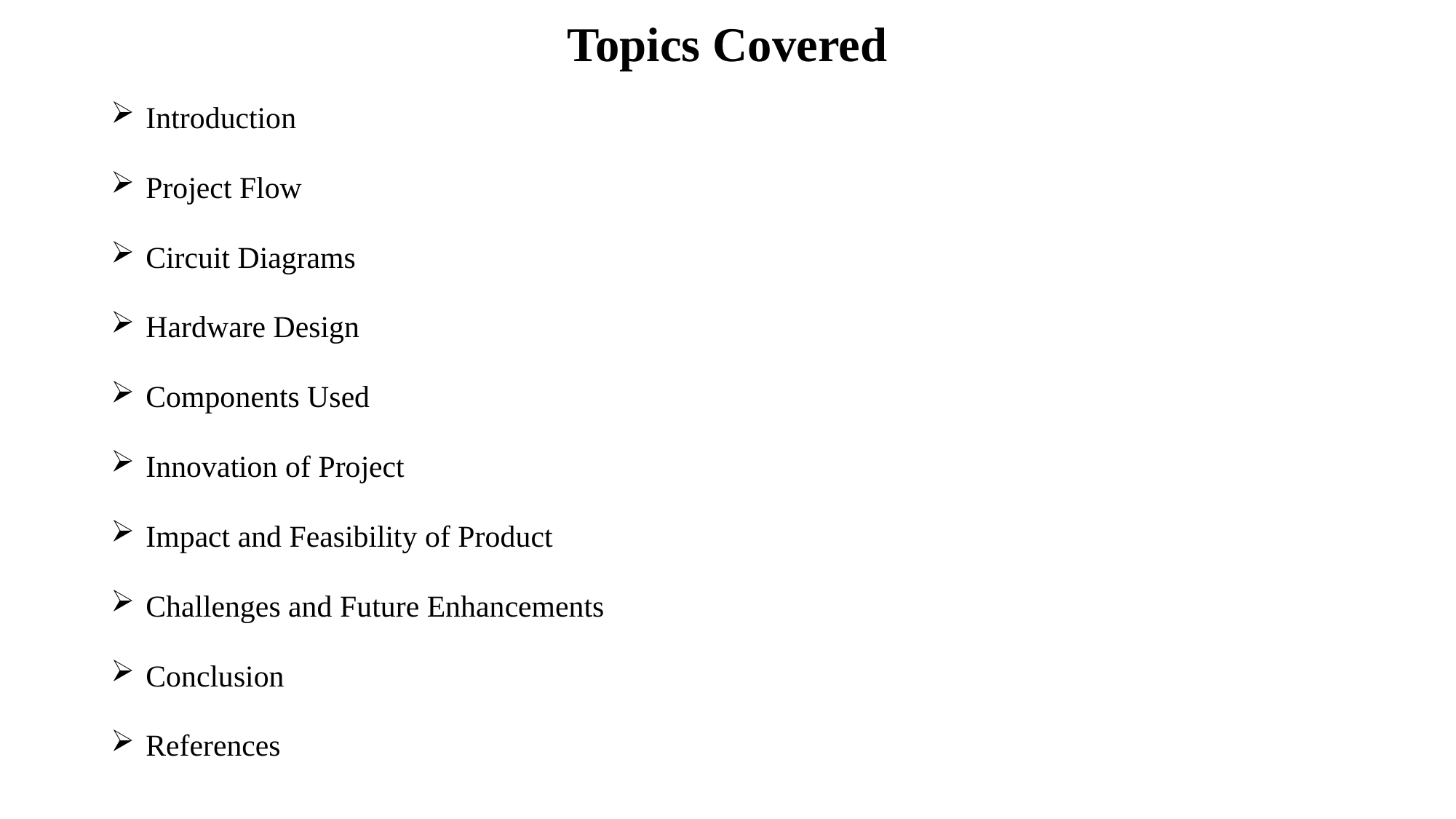

# Topics Covered
 Introduction
 Project Flow
 Circuit Diagrams
 Hardware Design
 Components Used
 Innovation of Project
 Impact and Feasibility of Product
 Challenges and Future Enhancements
 Conclusion
 References